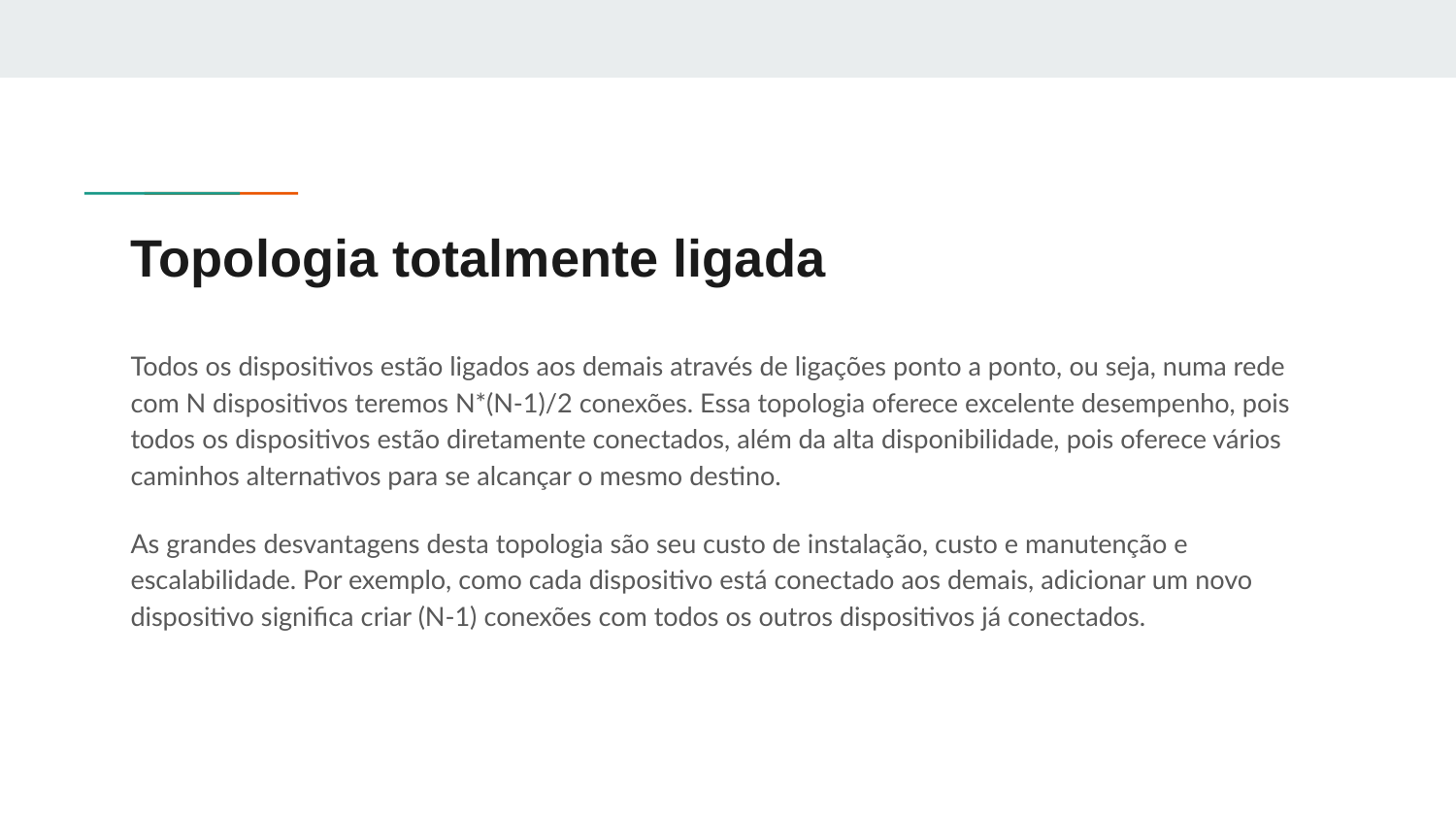

# Topologia totalmente ligada
Todos os dispositivos estão ligados aos demais através de ligações ponto a ponto, ou seja, numa rede com N dispositivos teremos N*(N-1)/2 conexões. Essa topologia oferece excelente desempenho, pois todos os dispositivos estão diretamente conectados, além da alta disponibilidade, pois oferece vários caminhos alternativos para se alcançar o mesmo destino.
As grandes desvantagens desta topologia são seu custo de instalação, custo e manutenção e escalabilidade. Por exemplo, como cada dispositivo está conectado aos demais, adicionar um novo dispositivo significa criar (N-1) conexões com todos os outros dispositivos já conectados.